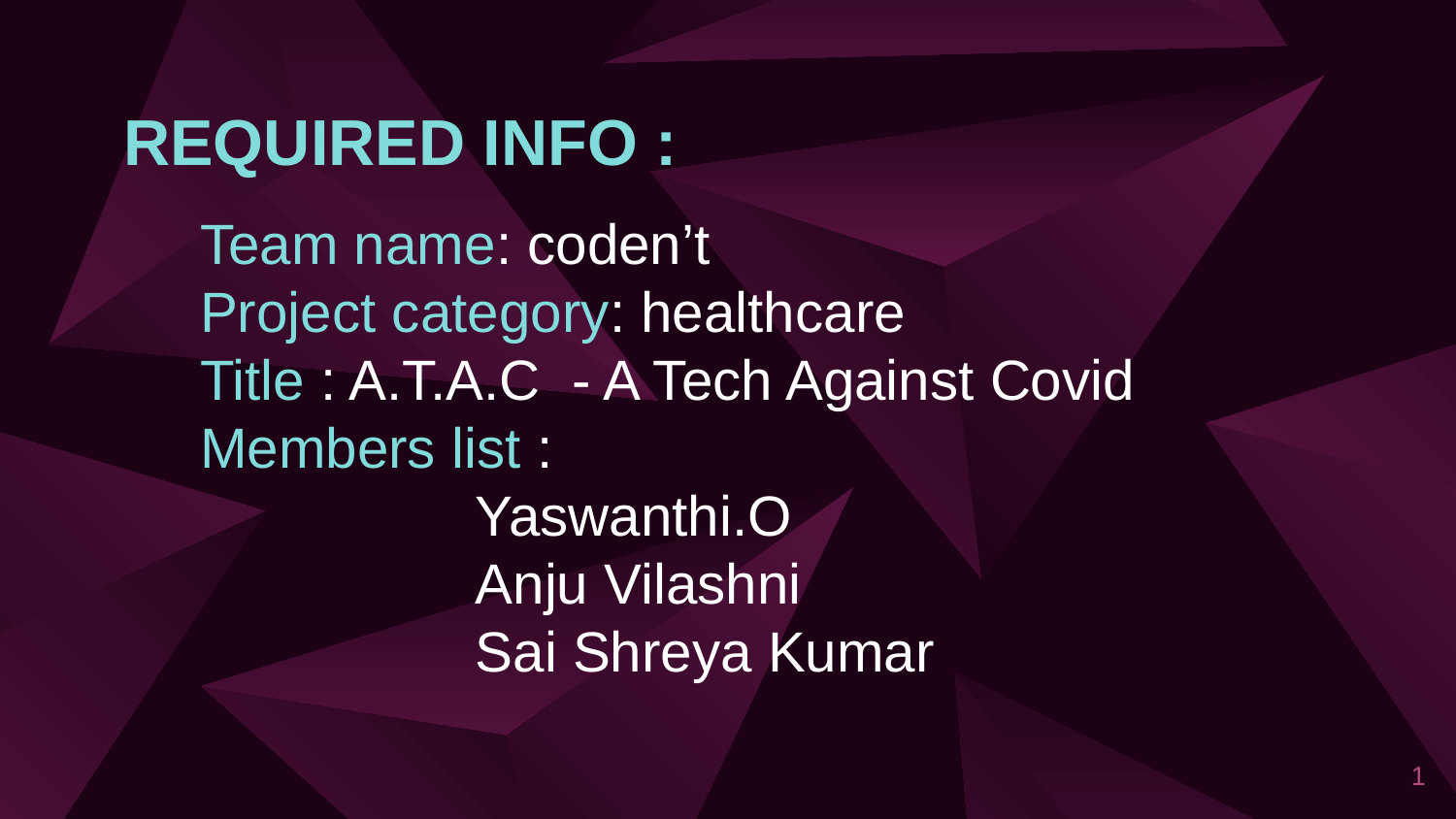

REQUIRED INFO :
 Team name: coden’t
 Project category: healthcare
 Title : A.T.A.C  - A Tech Against Covid
 Members list :
		Yaswanthi.O
	  	Anju Vilashni
	  	Sai Shreya Kumar
1